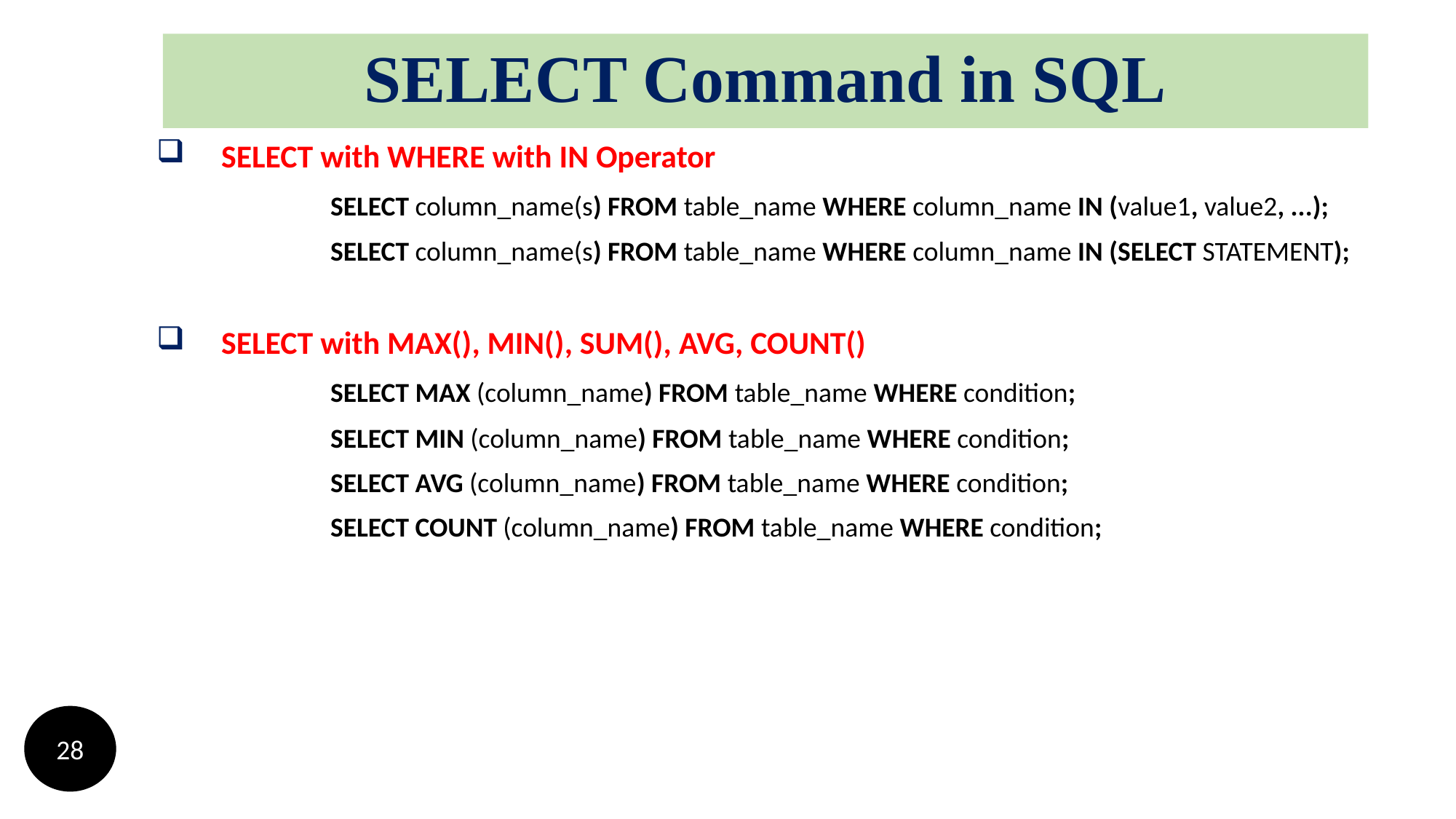

# SELECT Command in SQL
SELECT with WHERE with IN Operator
		SELECT column_name(s) FROM table_name WHERE column_name IN (value1, value2, ...);
		SELECT column_name(s) FROM table_name WHERE column_name IN (SELECT STATEMENT);

SELECT with MAX(), MIN(), SUM(), AVG, COUNT()
		SELECT MAX (column_name) FROM table_name WHERE condition;
		SELECT MIN (column_name) FROM table_name WHERE condition;
		SELECT AVG (column_name) FROM table_name WHERE condition;
		SELECT COUNT (column_name) FROM table_name WHERE condition;

28